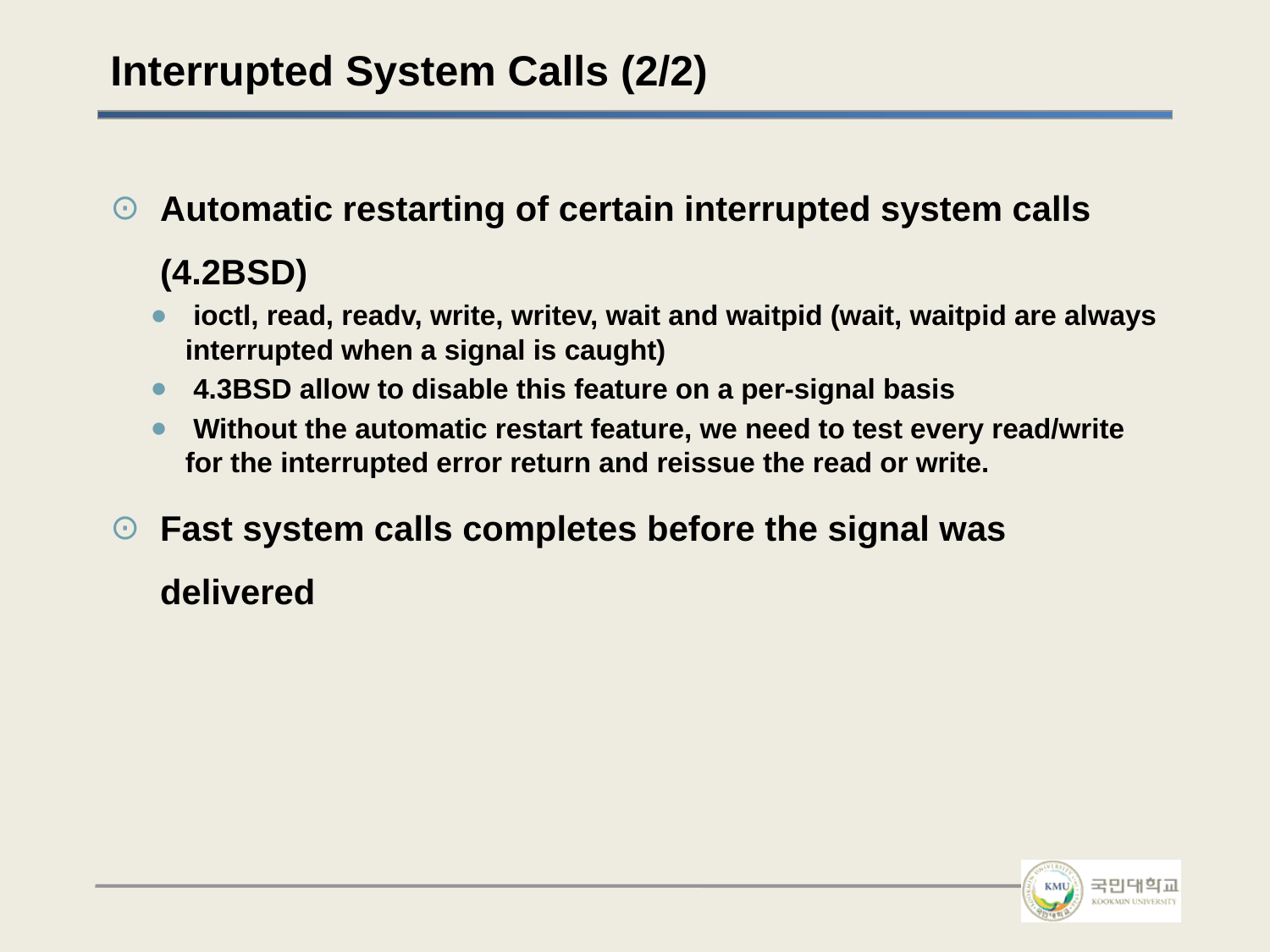

# Interrupted System Calls (2/2)
Automatic restarting of certain interrupted system calls (4.2BSD)
 ioctl, read, readv, write, writev, wait and waitpid (wait, waitpid are always interrupted when a signal is caught)
 4.3BSD allow to disable this feature on a per-signal basis
 Without the automatic restart feature, we need to test every read/write for the interrupted error return and reissue the read or write.
Fast system calls completes before the signal was delivered